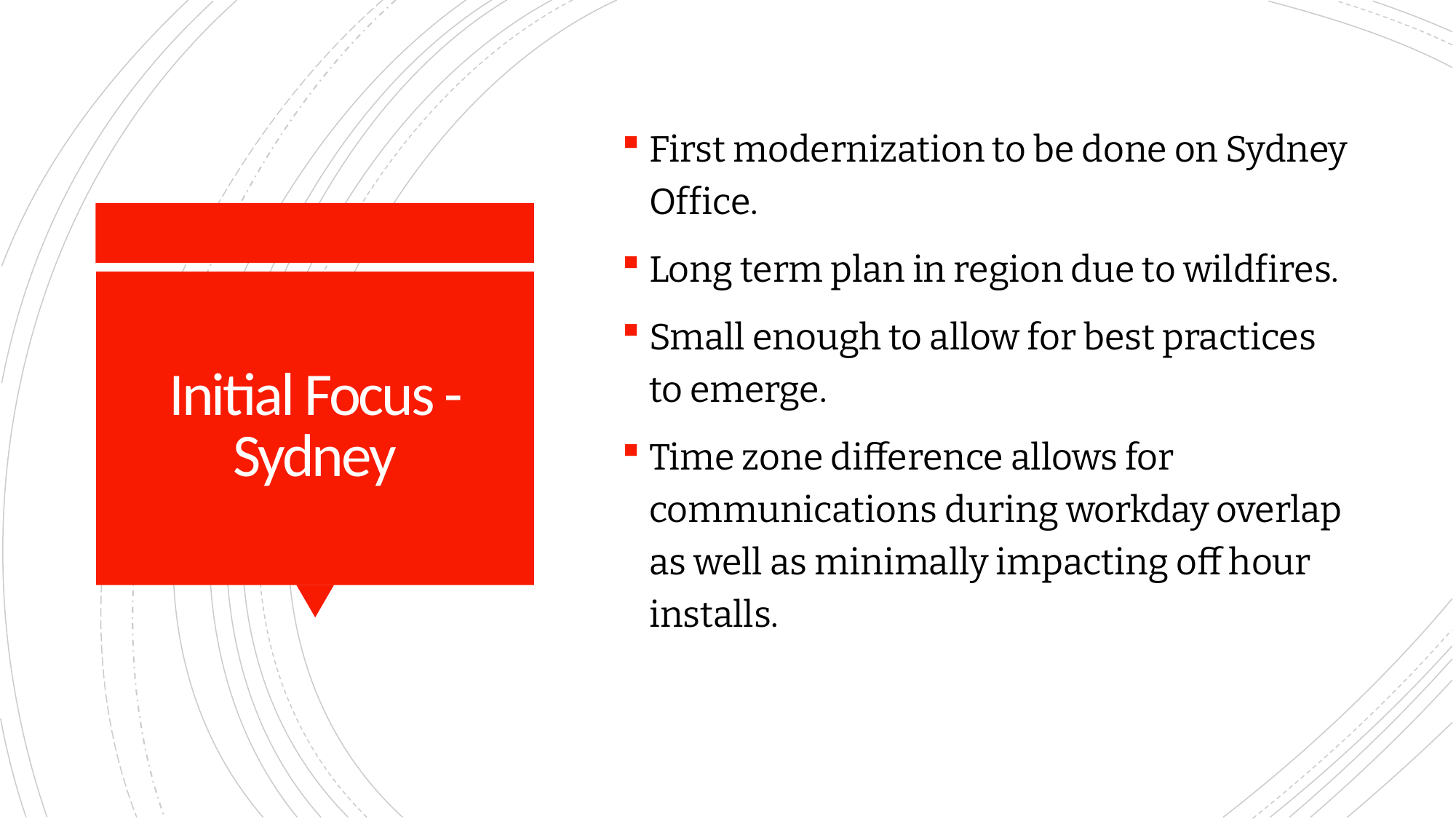

First modernization to be done on Sydney Office.
Long term plan in region due to wildfires.
Small enough to allow for best practices to emerge.
Time zone difference allows for communications during workday overlap as well as minimally impacting off hour installs.

# Initial Focus - Sydney